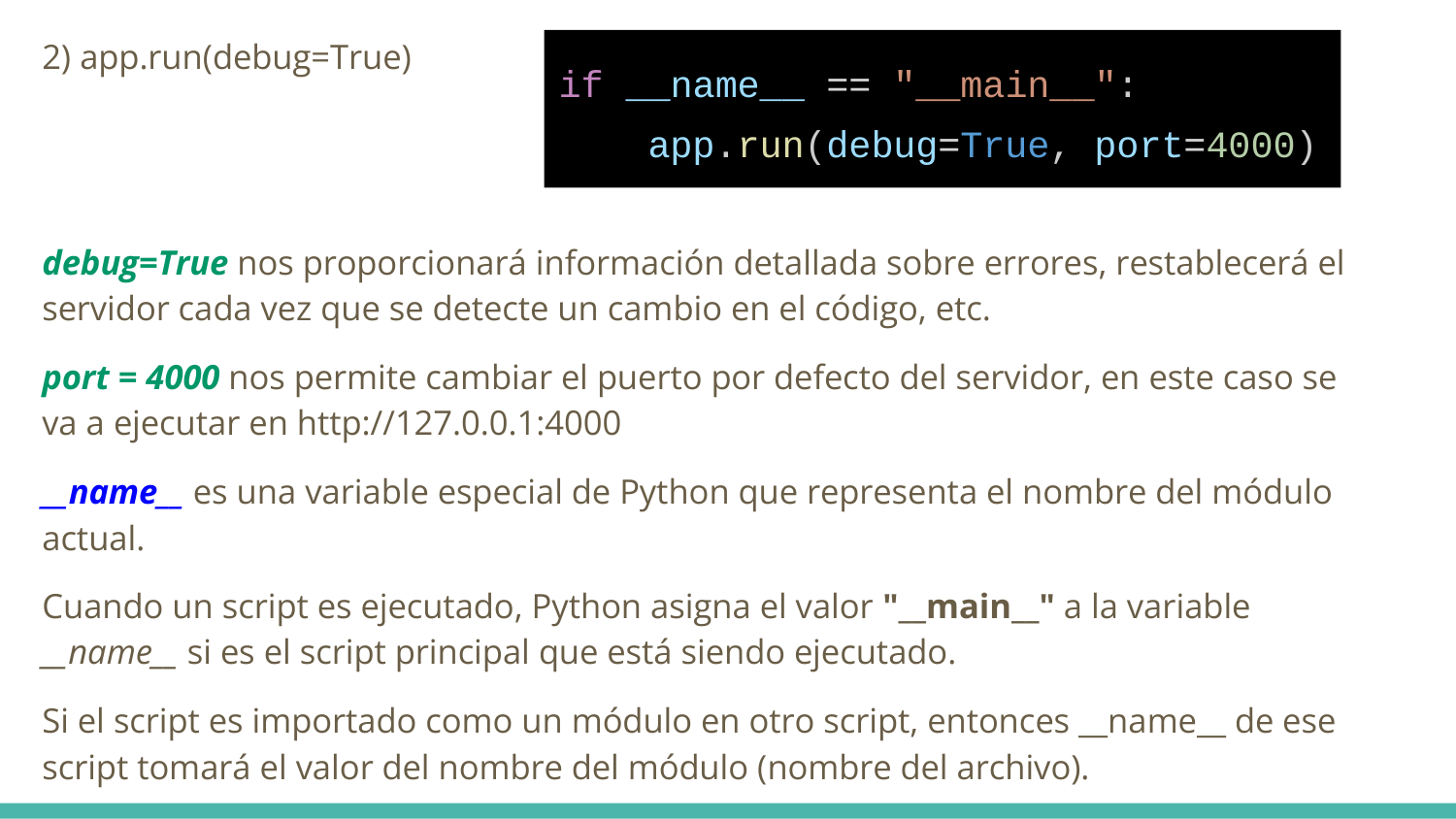

2) app.run(debug=True)

debug=True nos proporcionará información detallada sobre errores, restablecerá el servidor cada vez que se detecte un cambio en el código, etc.
port = 4000 nos permite cambiar el puerto por defecto del servidor, en este caso se va a ejecutar en http://127.0.0.1:4000
__name__ es una variable especial de Python que representa el nombre del módulo actual.
Cuando un script es ejecutado, Python asigna el valor "__main__" a la variable __name__ si es el script principal que está siendo ejecutado.
Si el script es importado como un módulo en otro script, entonces __name__ de ese script tomará el valor del nombre del módulo (nombre del archivo).
if __name__ == "__main__":
    app.run(debug=True, port=4000)